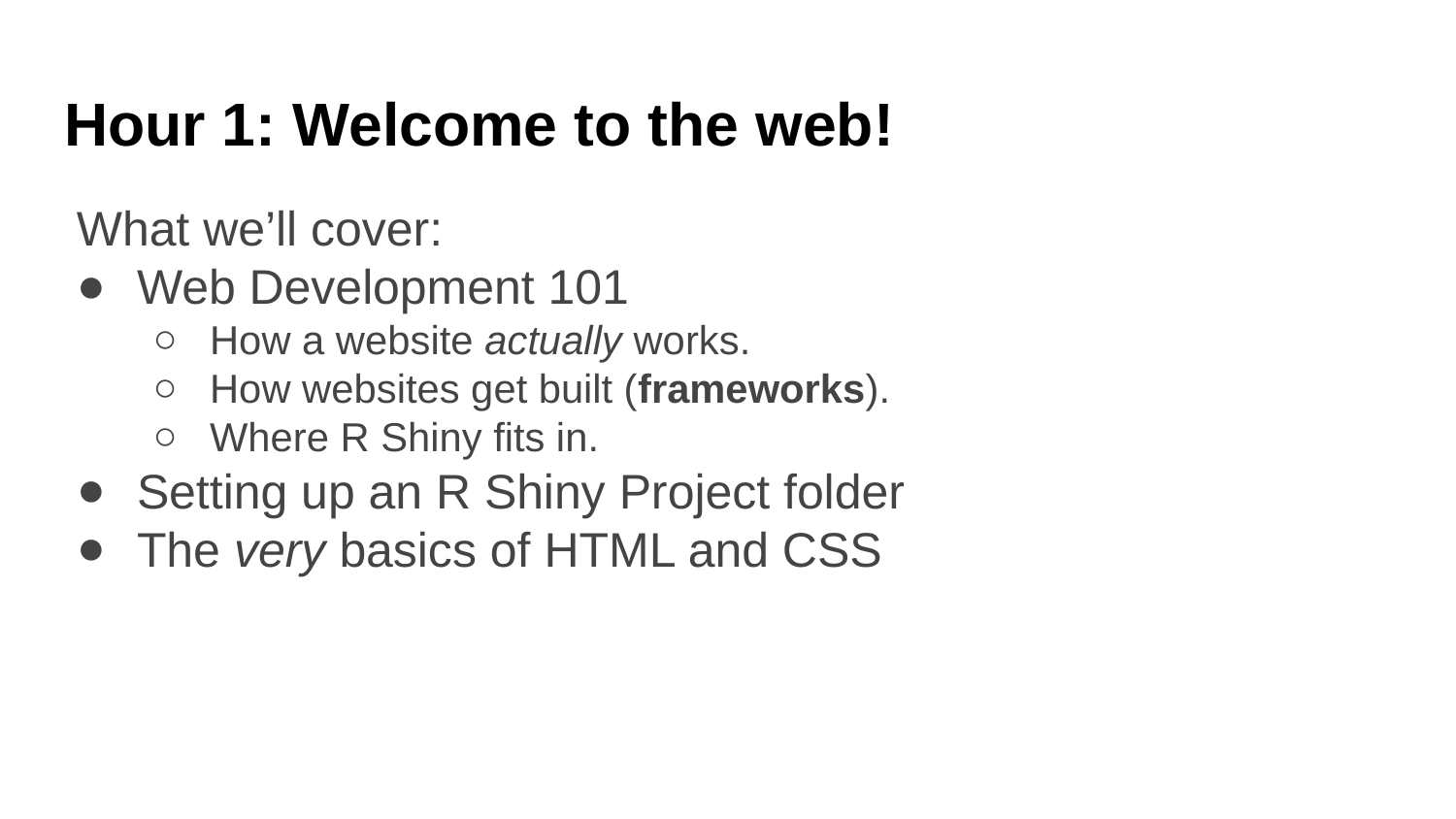

# Hour 1: Welcome to the web!
What we’ll cover:
Web Development 101
How a website actually works.
How websites get built (frameworks).
Where R Shiny fits in.
Setting up an R Shiny Project folder
The very basics of HTML and CSS